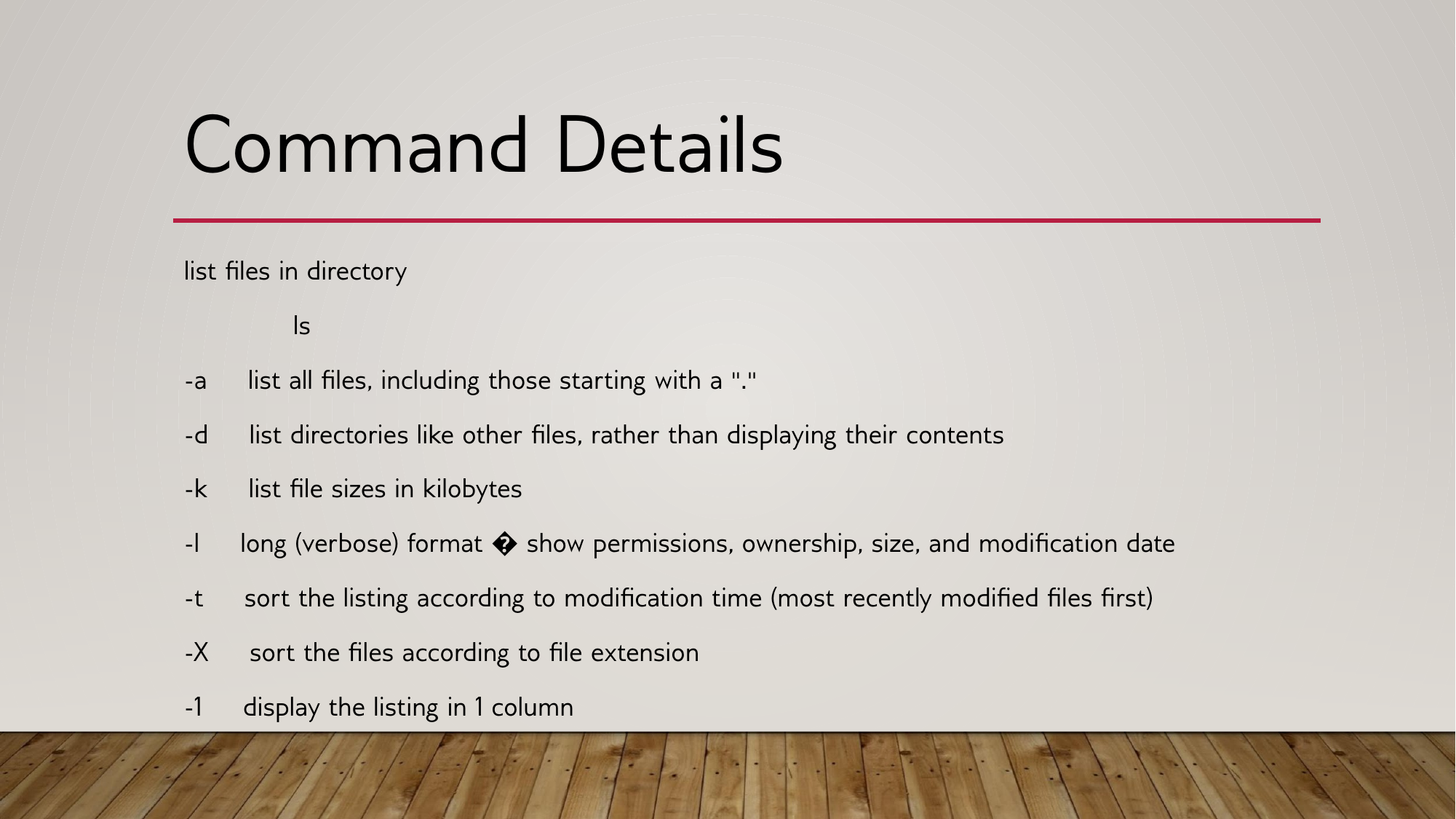

# Command Details
list files in directory
	ls
-a     list all files, including those starting with a "."
-d     list directories like other files, rather than displaying their contents
-k     list file sizes in kilobytes
-l     long (verbose) format � show permissions, ownership, size, and modification date
-t     sort the listing according to modification time (most recently modified files first)
-X     sort the files according to file extension
-1     display the listing in 1 column